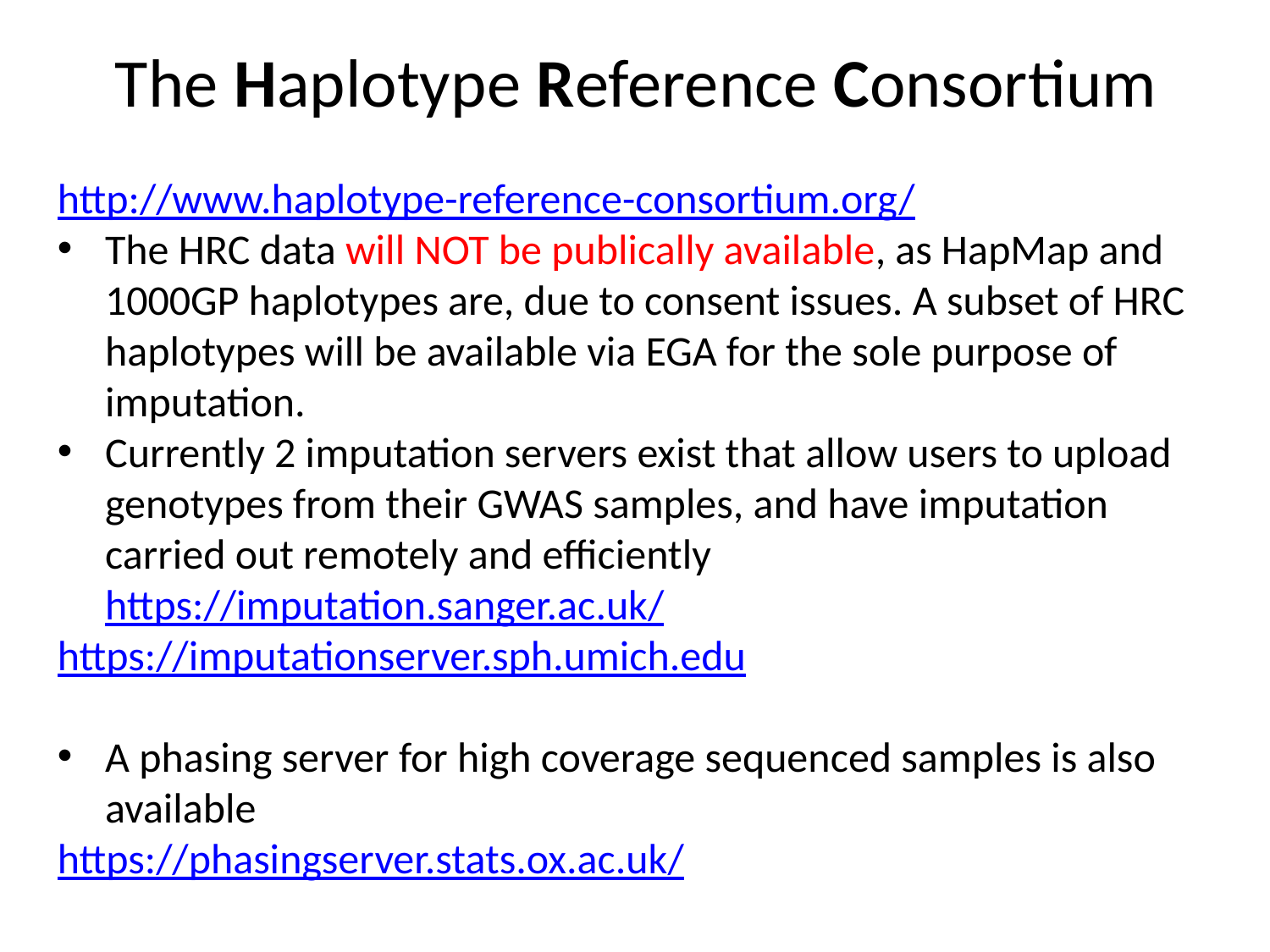

# The Haplotype Reference Consortium
http://www.haplotype-reference-consortium.org/
The HRC data will NOT be publically available, as HapMap and 1000GP haplotypes are, due to consent issues. A subset of HRC haplotypes will be available via EGA for the sole purpose of imputation.
Currently 2 imputation servers exist that allow users to upload genotypes from their GWAS samples, and have imputation carried out remotely and efficiently	https://imputation.sanger.ac.uk/
https://imputationserver.sph.umich.edu

A phasing server for high coverage sequenced samples is also available
https://phasingserver.stats.ox.ac.uk/